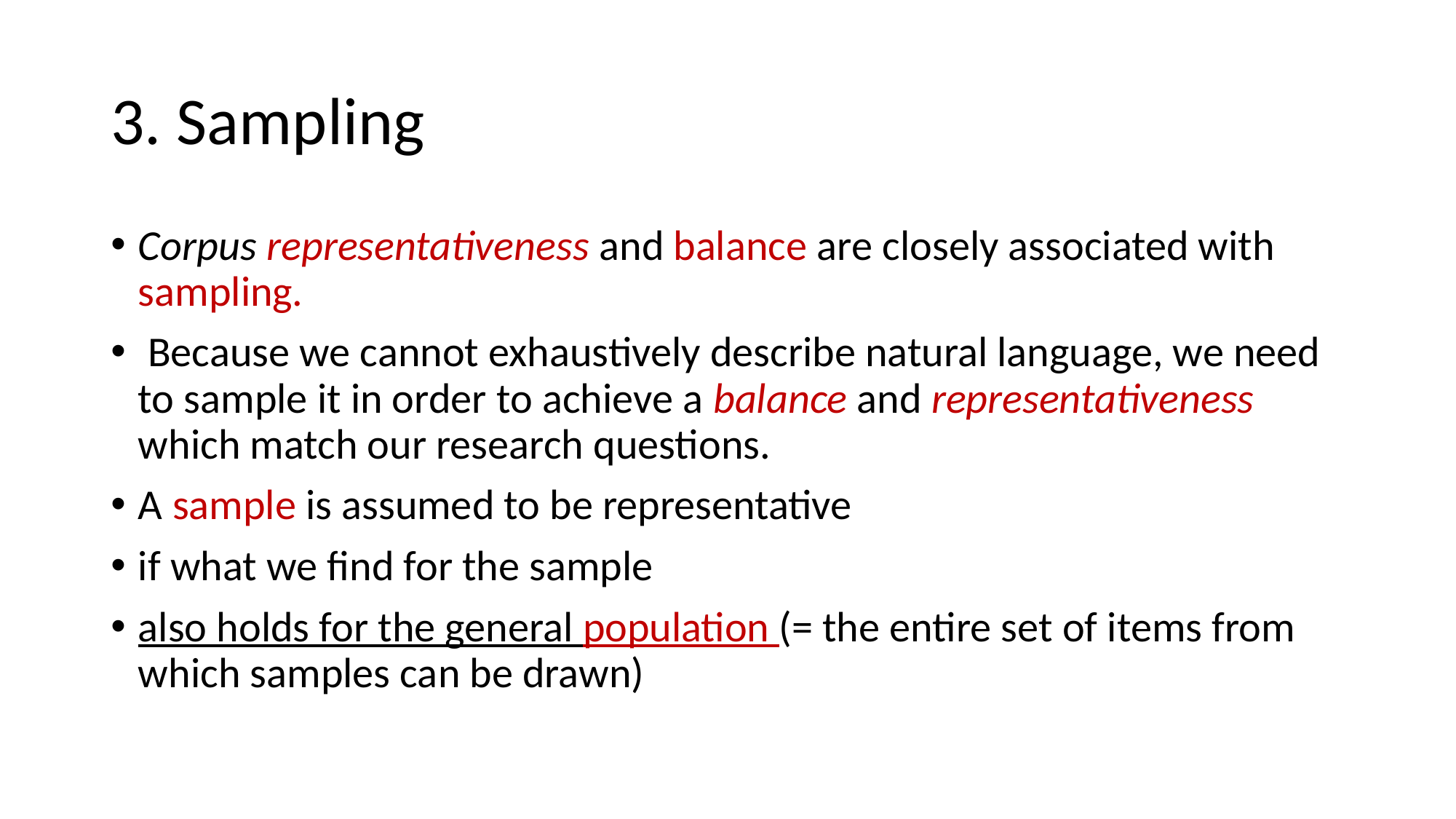

# 3. Sampling
Corpus representativeness and balance are closely associated with sampling.
 Because we cannot exhaustively describe natural language, we need to sample it in order to achieve a balance and representativeness which match our research questions.
A sample is assumed to be representative
if what we find for the sample
also holds for the general population (= the entire set of items from which samples can be drawn)